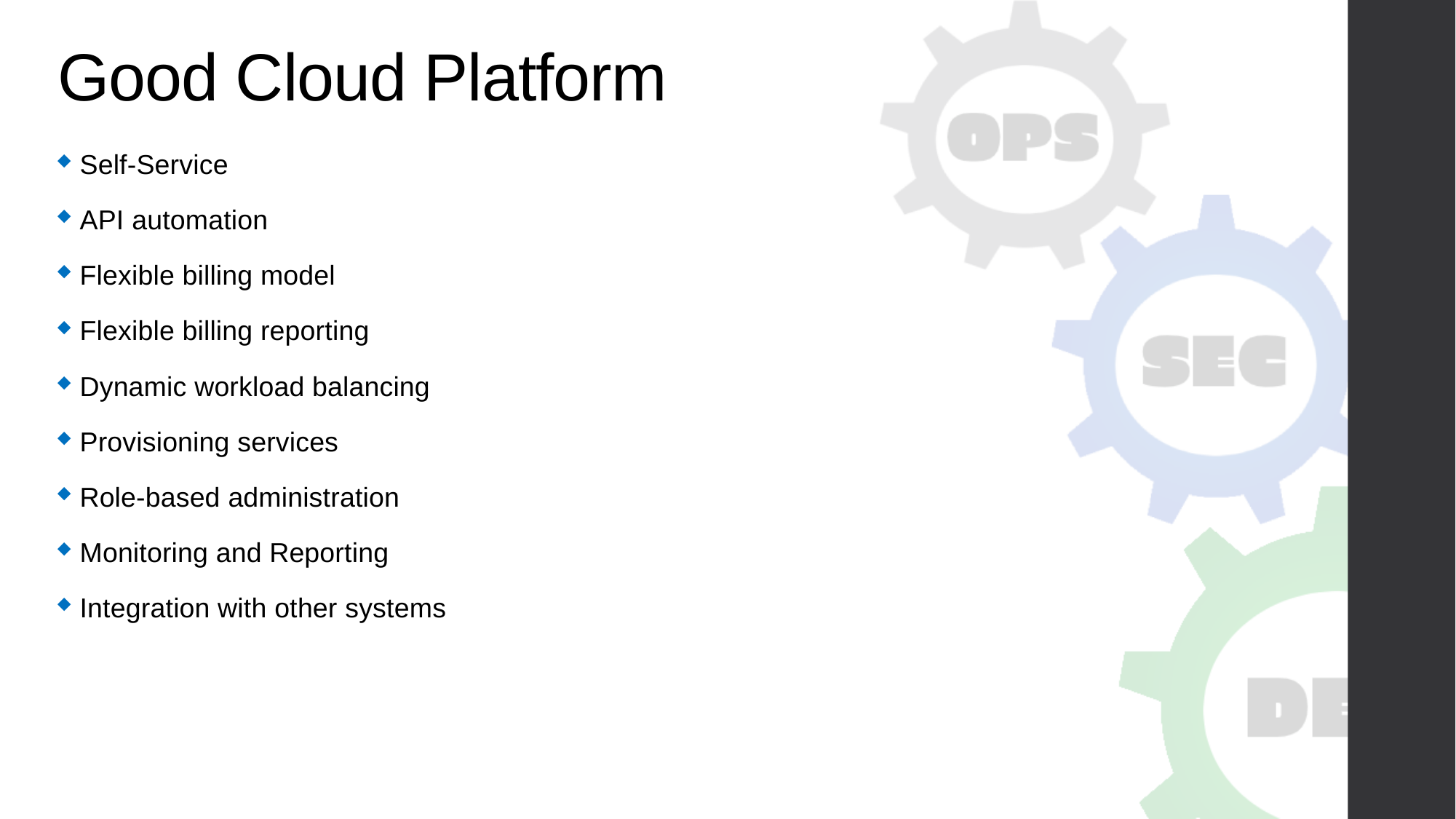

# Good Cloud Platform
Self-Service
API automation
Flexible billing model
Flexible billing reporting
Dynamic workload balancing
Provisioning services
Role-based administration
Monitoring and Reporting
Integration with other systems